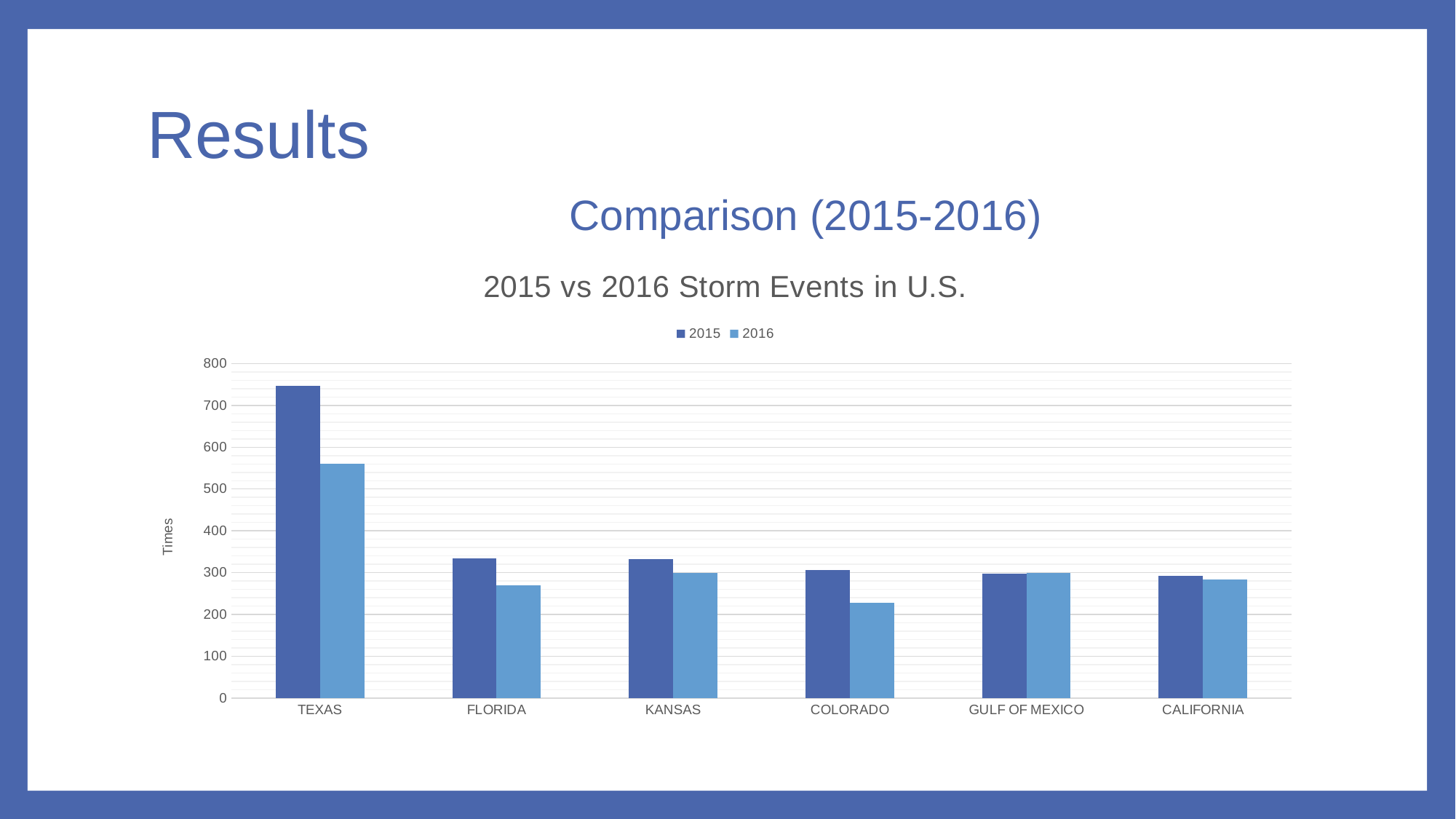

# Results Comparison (2015-2016)

### Chart: 2015 vs 2016 Storm Events in U.S.

| Category | 2015 | 2016 |
|---|---|---|
| TEXAS | 747.0 | 560.0 |
| FLORIDA | 334.0 | 270.0 |
| KANSAS | 333.0 | 299.0 |
| COLORADO | 307.0 | 227.0 |
| GULF OF MEXICO | 297.0 | 299.0 |
| CALIFORNIA | 293.0 | 284.0 |